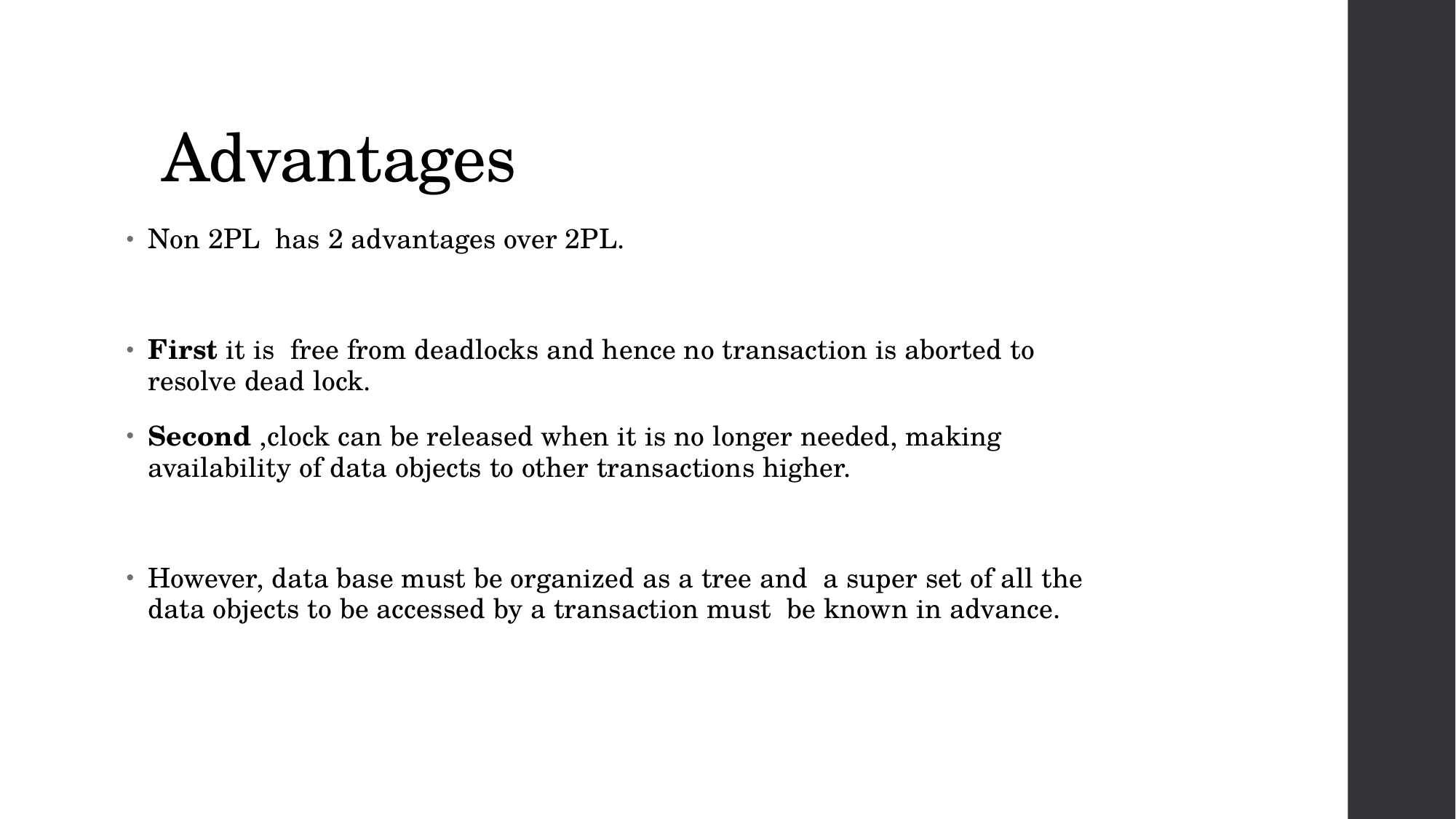

# Advantages
Non 2PL  has 2 advantages over 2PL.

First it is  free from deadlocks and hence no transaction is aborted to resolve dead lock.
Second ,clock can be released when it is no longer needed, making availability of data objects to other transactions higher.

However, data base must be organized as a tree and  a super set of all the data objects to be accessed by a transaction must  be known in advance.